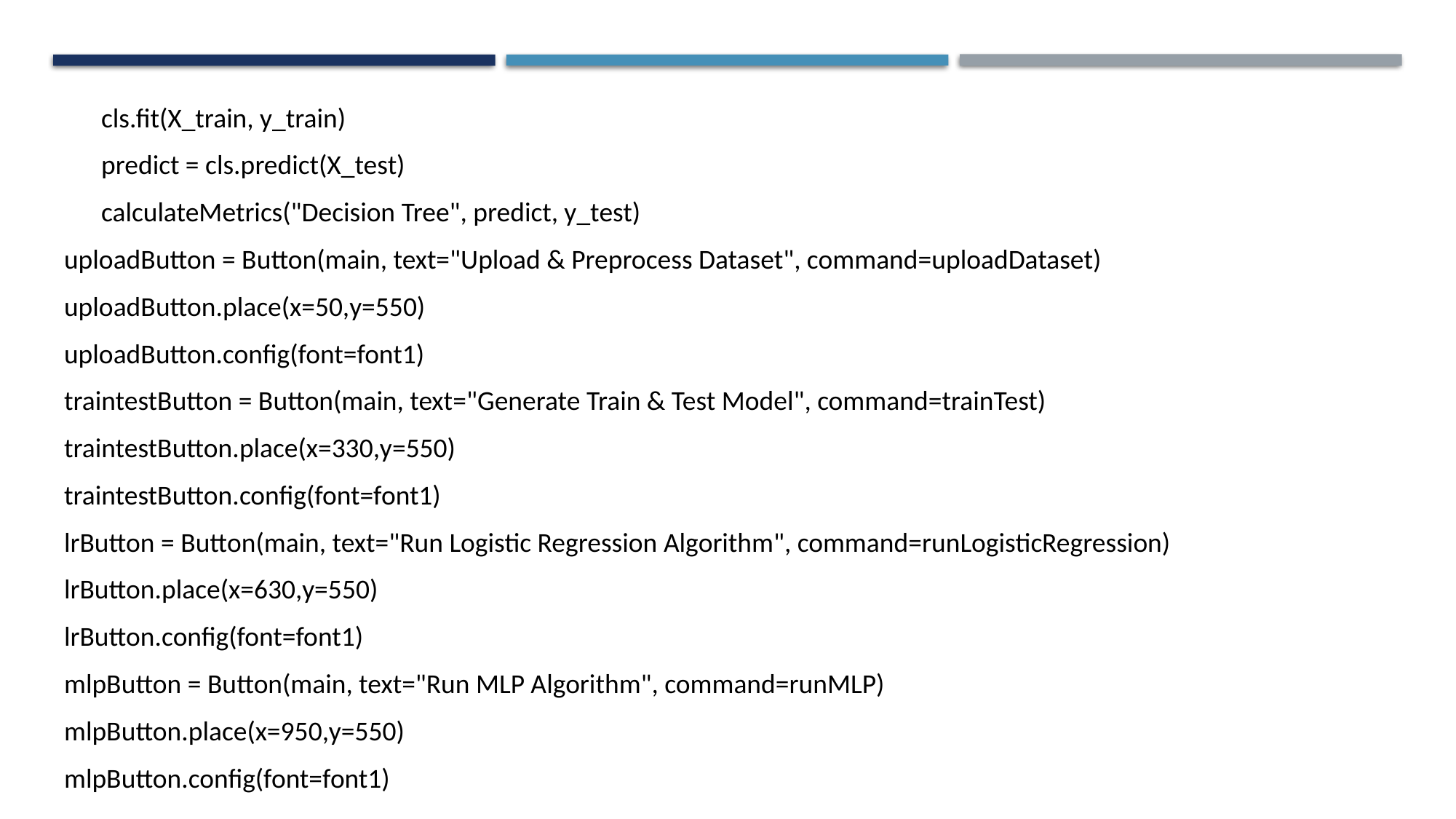

cls.fit(X_train, y_train)
      predict = cls.predict(X_test)
      calculateMetrics("Decision Tree", predict, y_test)
uploadButton = Button(main, text="Upload & Preprocess Dataset", command=uploadDataset)
uploadButton.place(x=50,y=550)
uploadButton.config(font=font1)
traintestButton = Button(main, text="Generate Train & Test Model", command=trainTest)
traintestButton.place(x=330,y=550)
traintestButton.config(font=font1)
lrButton = Button(main, text="Run Logistic Regression Algorithm", command=runLogisticRegression)
lrButton.place(x=630,y=550)
lrButton.config(font=font1)
mlpButton = Button(main, text="Run MLP Algorithm", command=runMLP)
mlpButton.place(x=950,y=550)
mlpButton.config(font=font1)